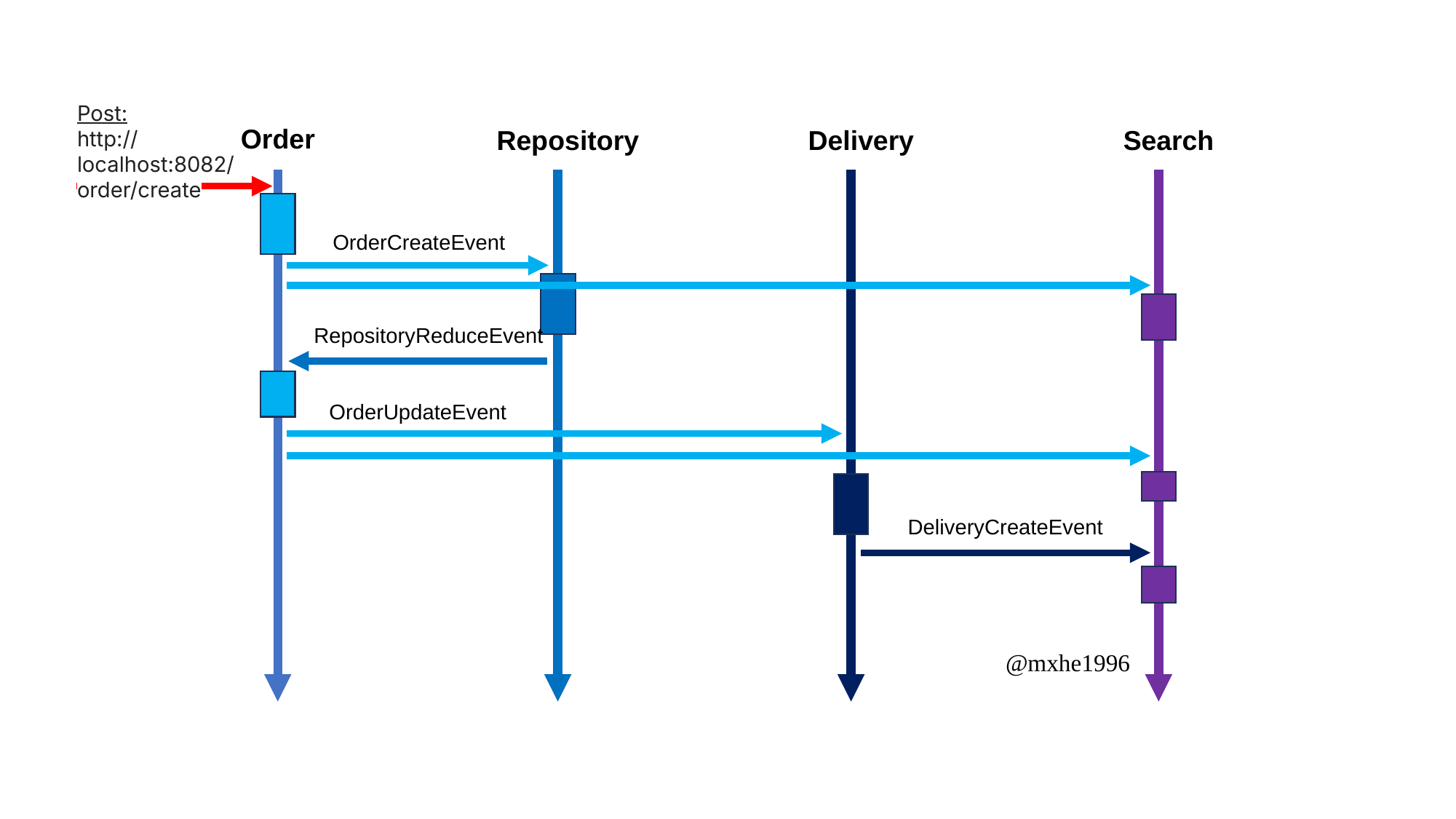

Post:
http://localhost:8082/order/create
Order
Repository
Delivery
Search

OrderCreateEvent

RepositoryReduceEvent

OrderUpdateEvent

DeliveryCreateEvent

@mxhe1996